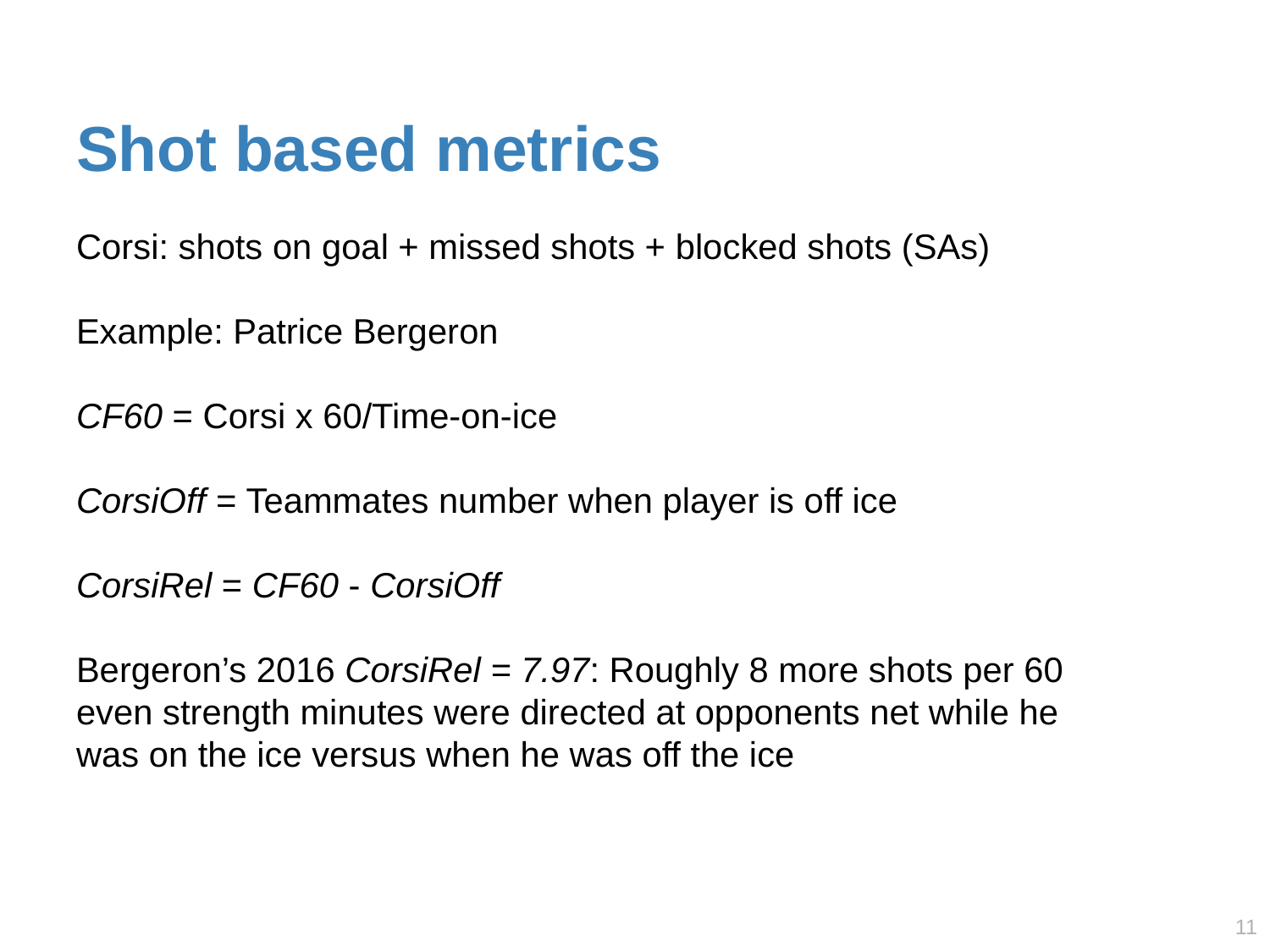

# Shot based metrics
Corsi: shots on goal + missed shots + blocked shots (SAs)

Example: Patrice Bergeron

CF60 = Corsi x 60/Time-on-ice

CorsiOff = Teammates number when player is off ice

CorsiRel = CF60 - CorsiOff

Bergeron’s 2016 CorsiRel = 7.97: Roughly 8 more shots per 60 even strength minutes were directed at opponents net while he was on the ice versus when he was off the ice

11